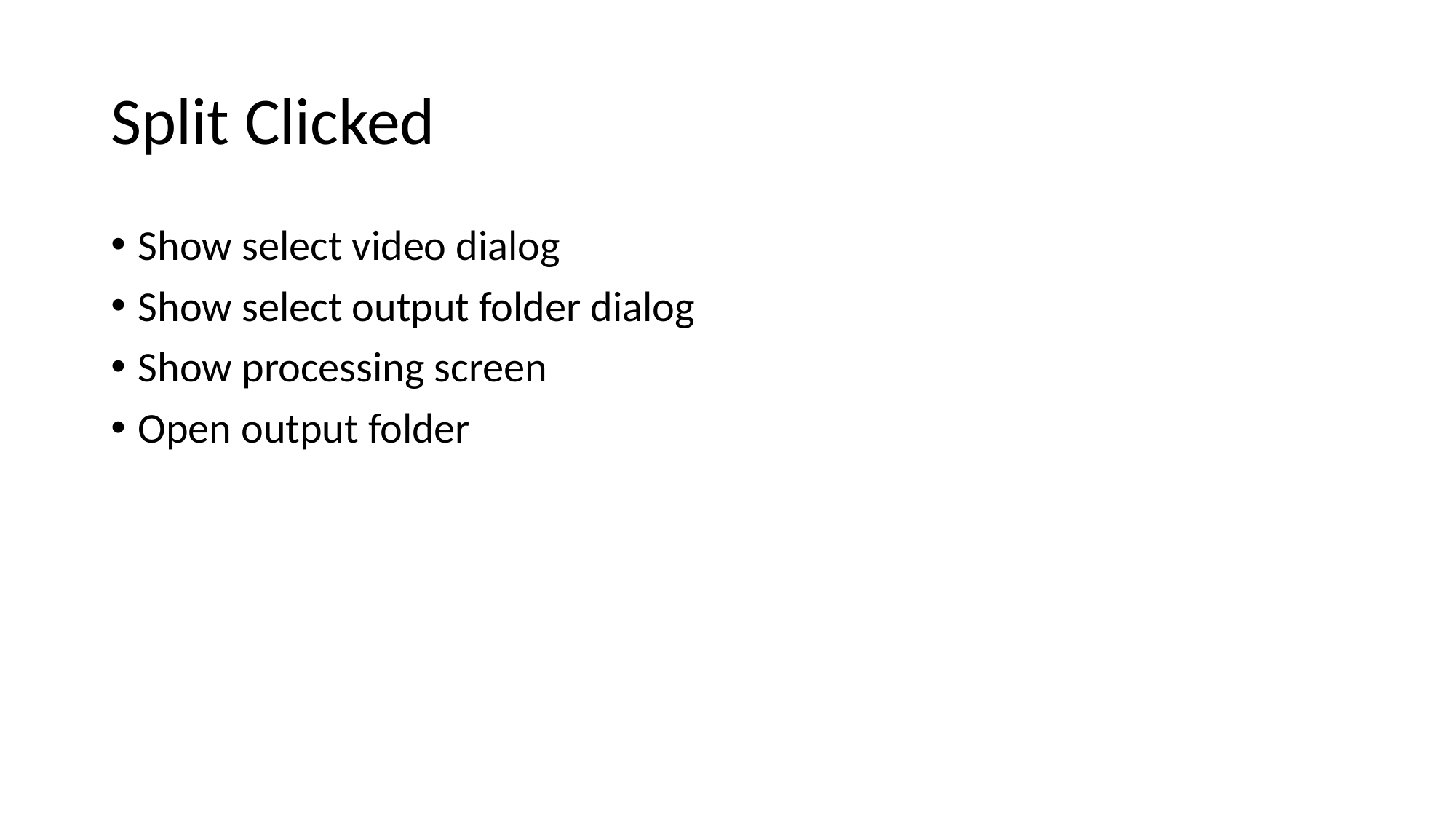

# Split Clicked
Show select video dialog
Show select output folder dialog
Show processing screen
Open output folder